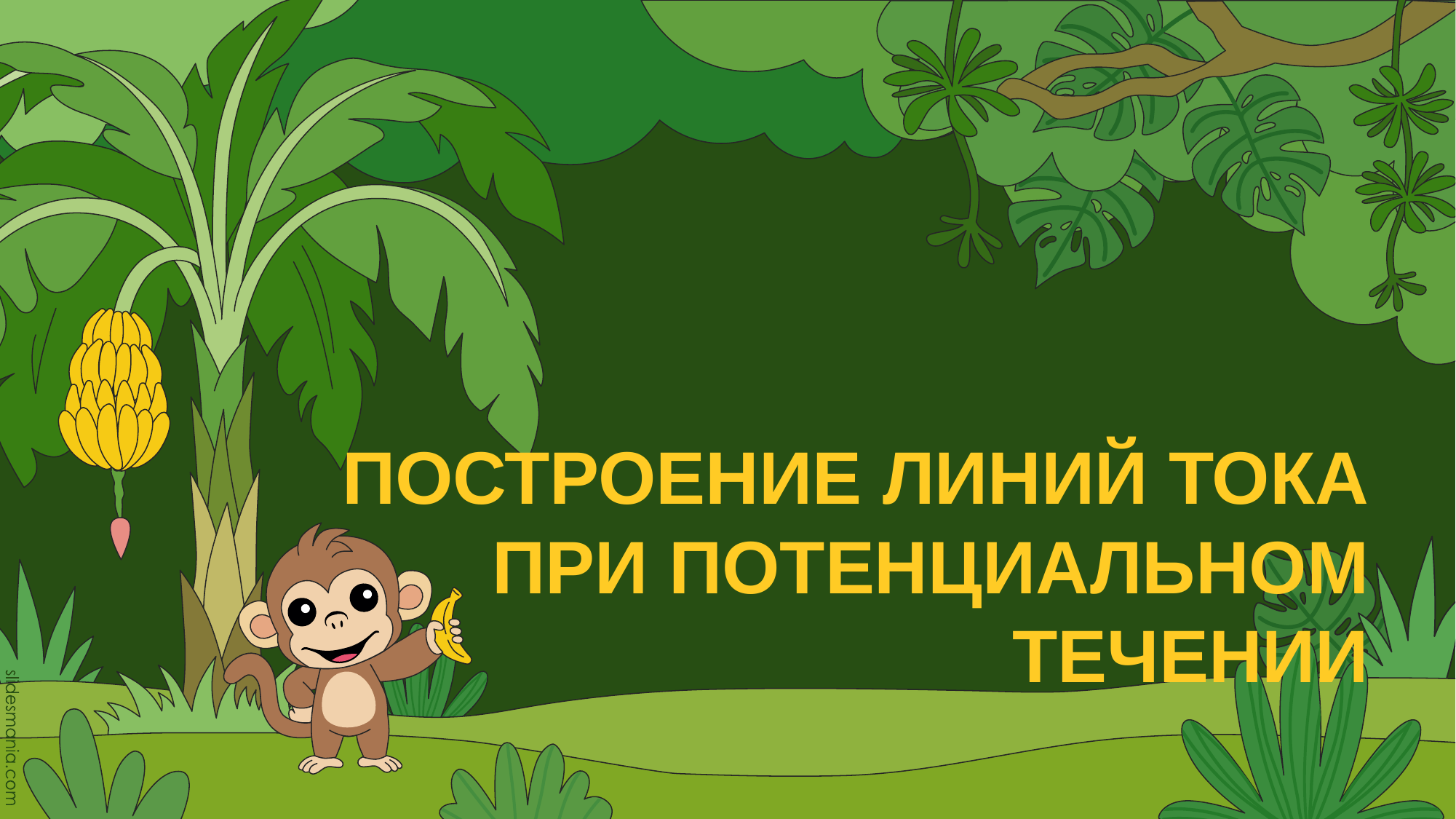

# ПОСТРОЕНИЕ ЛИНИЙ ТОКА ПРИ ПОТЕНЦИАЛЬНОМ ТЕЧЕНИИ